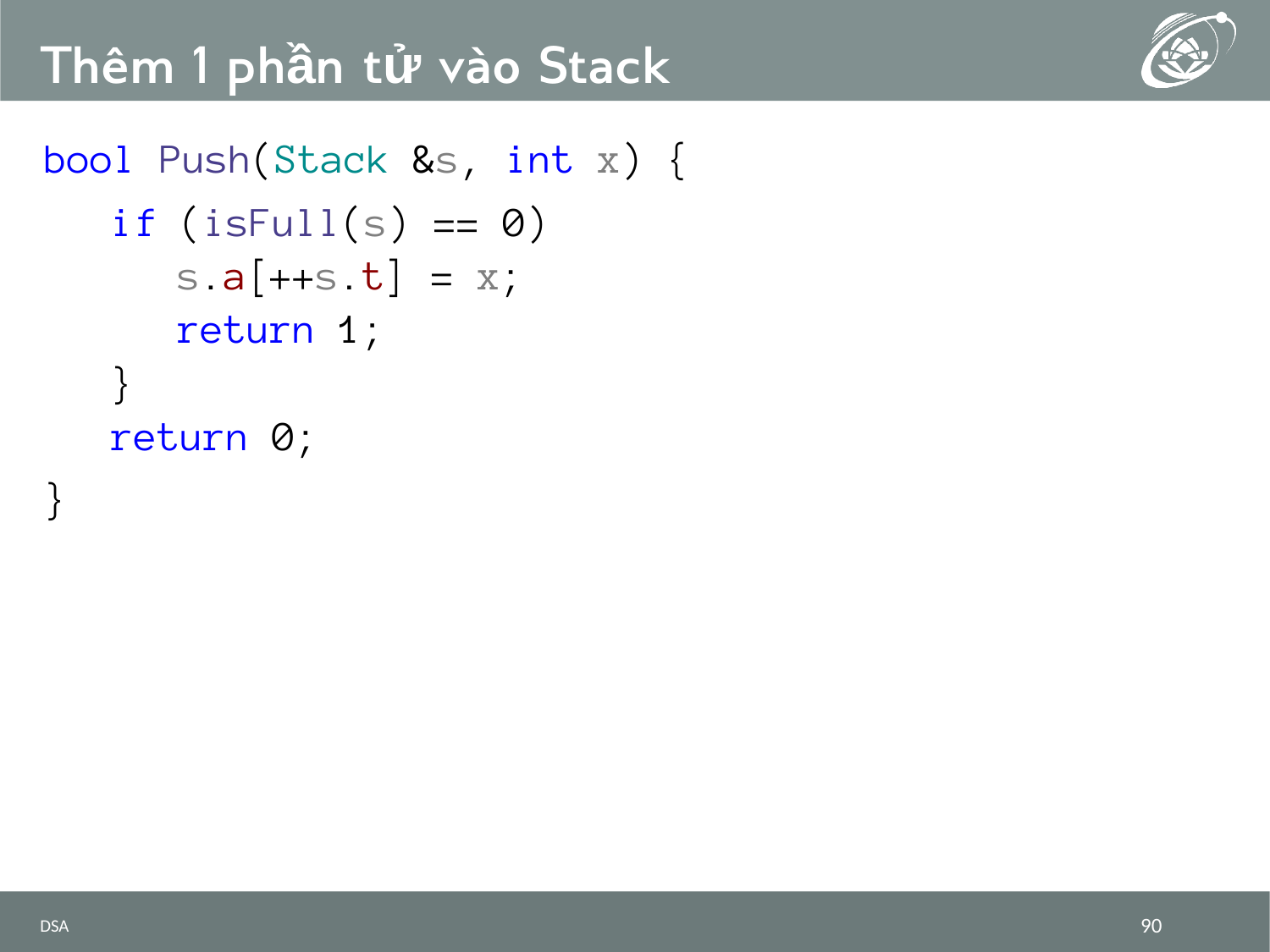

# Thêm 1 phần tử vào Stack
bool Push(Stack &s, int x) {
if (isFull(s) == 0)
s.a[++s.t] = x;
return 1;
}
return 0;
}
DSA
90